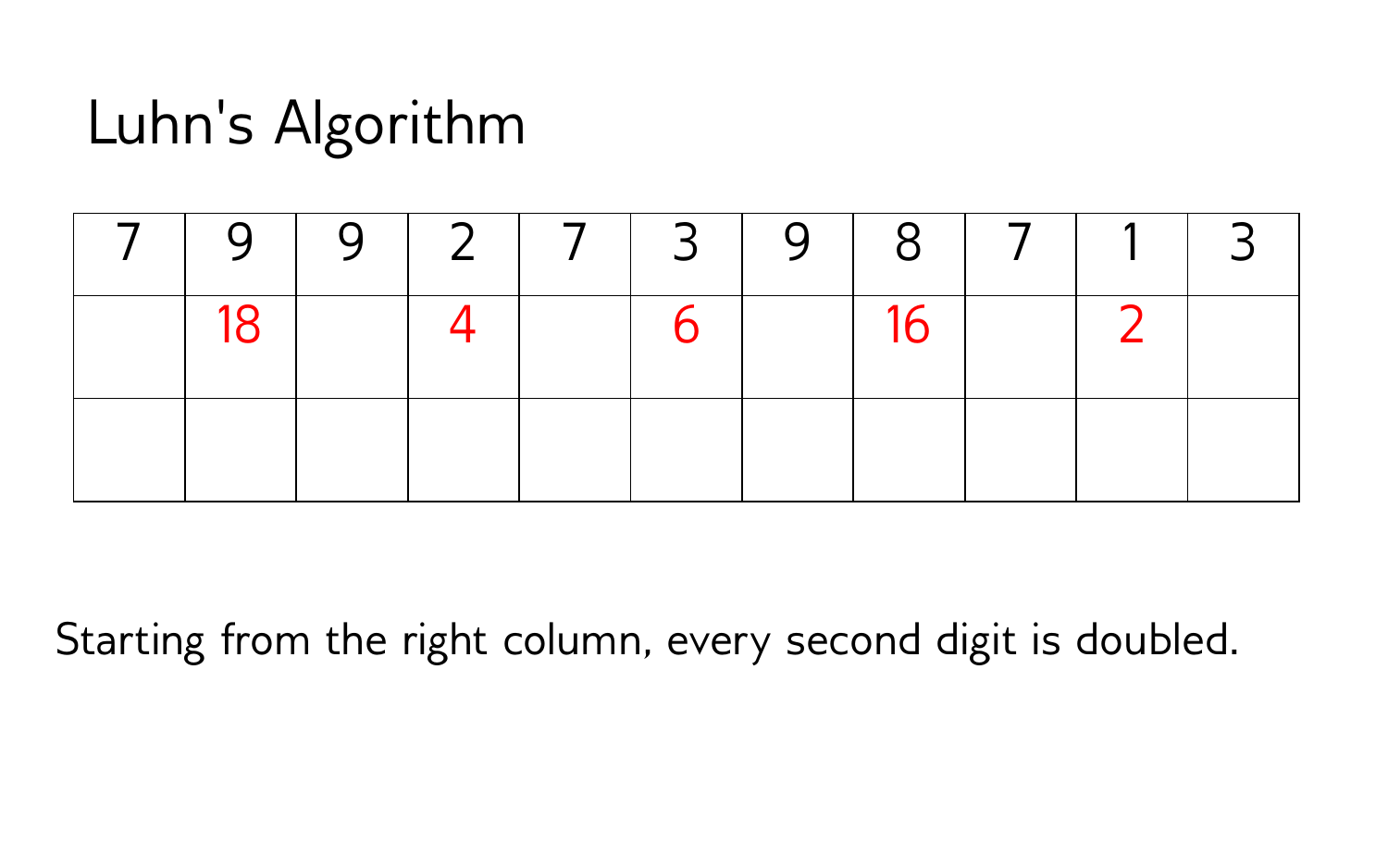

# Luhn's Algorithm
| 7 | 9 | 9 | 2 | 7 | 3 | 9 | 8 | 7 | 1 | 3 |
| --- | --- | --- | --- | --- | --- | --- | --- | --- | --- | --- |
|  | 18 |  | 4 |  | 6 |  | 16 |  | 2 |  |
|  |  |  |  |  |  |  |  |  |  |  |
Starting from the right column, every second digit is doubled.